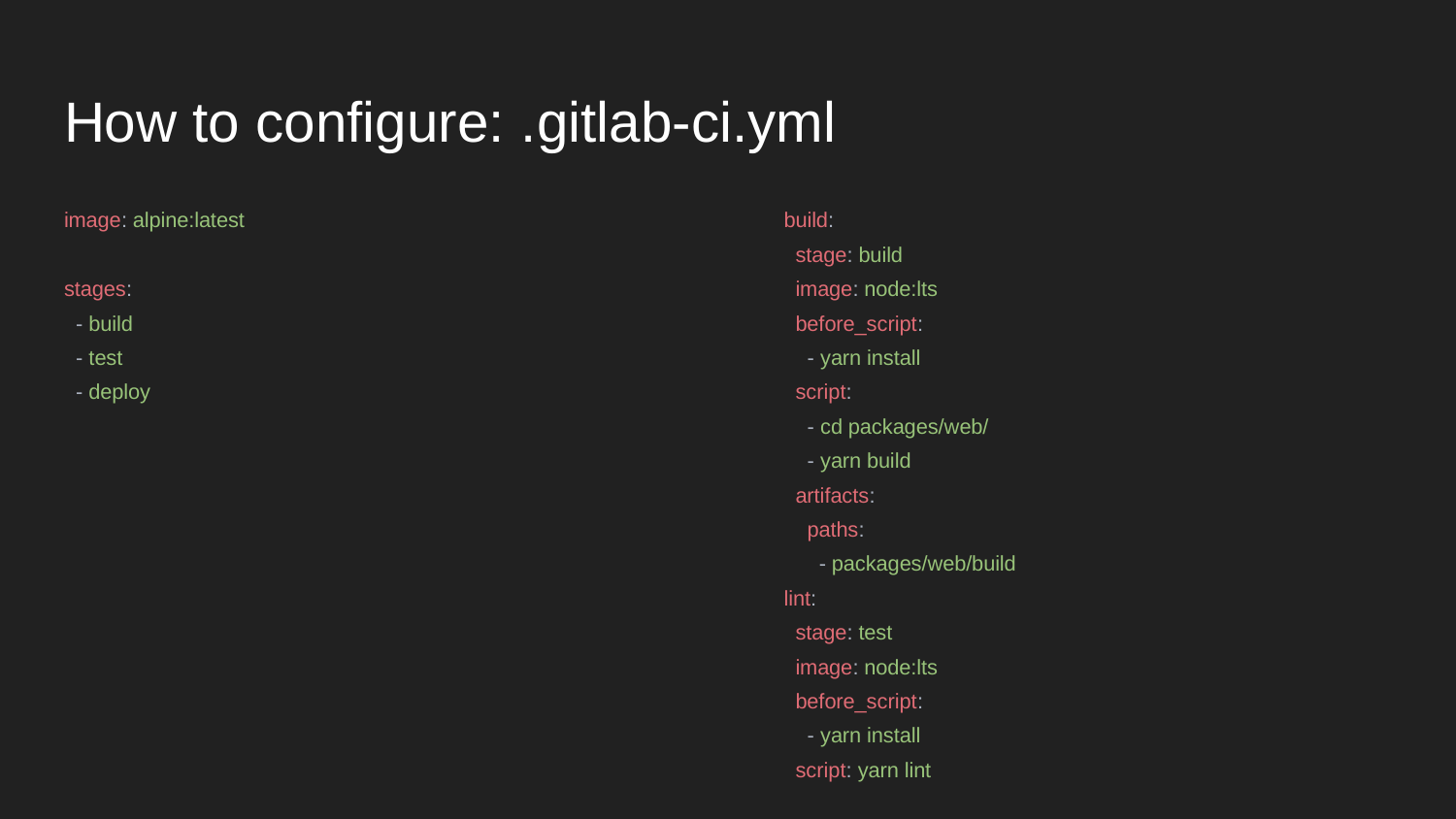

# How to configure: .gitlab-ci.yml
image: alpine:latest

stages:
  - build
  - test
  - deploy

build:
  stage: build
  image: node:lts
  before_script:
    - yarn install
  script:
    - cd packages/web/
    - yarn build
  artifacts:
    paths:
      - packages/web/build
lint:
  stage: test
  image: node:lts
  before_script:
    - yarn install
  script: yarn lint